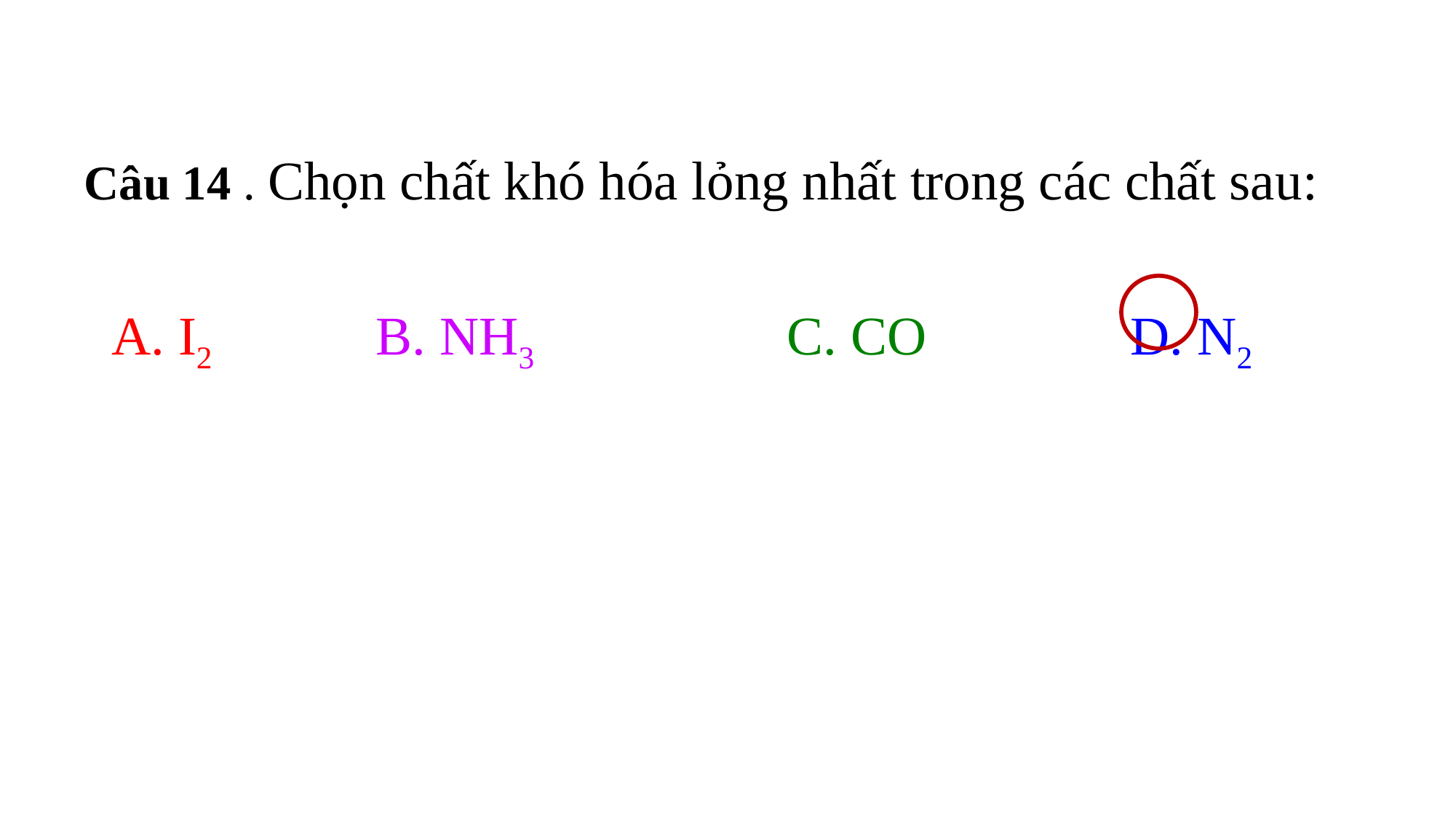

Câu 14 . Chọn chất khó hóa lỏng nhất trong các chất sau:
  A. I2            B. NH3		      C. CO		        D. N2